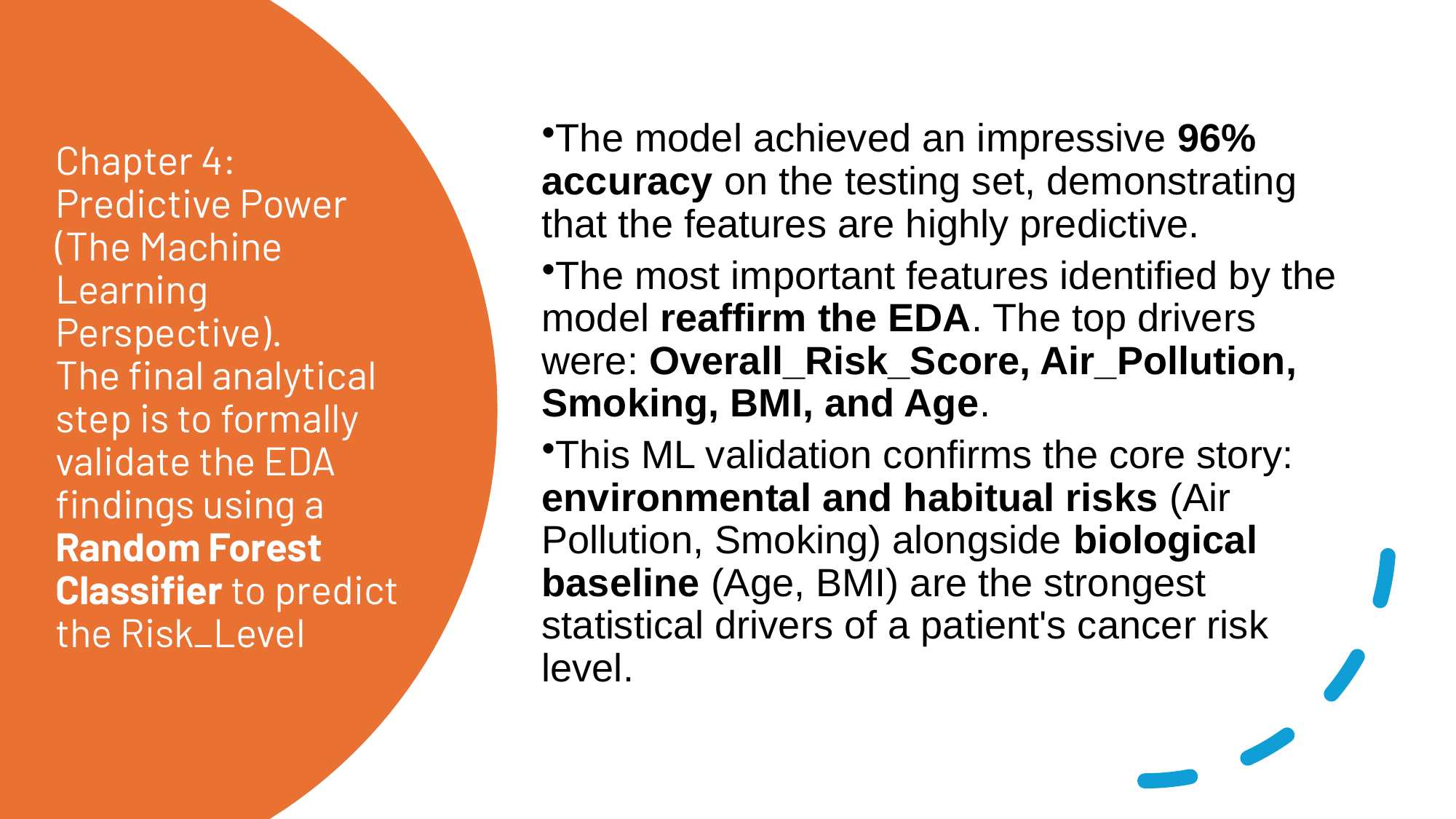

The model achieved an impressive 96% accuracy on the testing set, demonstrating that the features are highly predictive.
The most important features identified by the model reaffirm the EDA. The top drivers were: Overall_Risk_Score, Air_Pollution, Smoking, BMI, and Age.
This ML validation confirms the core story: environmental and habitual risks (Air Pollution, Smoking) alongside biological baseline (Age, BMI) are the strongest statistical drivers of a patient's cancer risk level.
# Chapter 4: Predictive Power (The Machine Learning Perspective). The final analytical step is to formally validate the EDA findings using a Random Forest Classifier to predict the Risk_Level